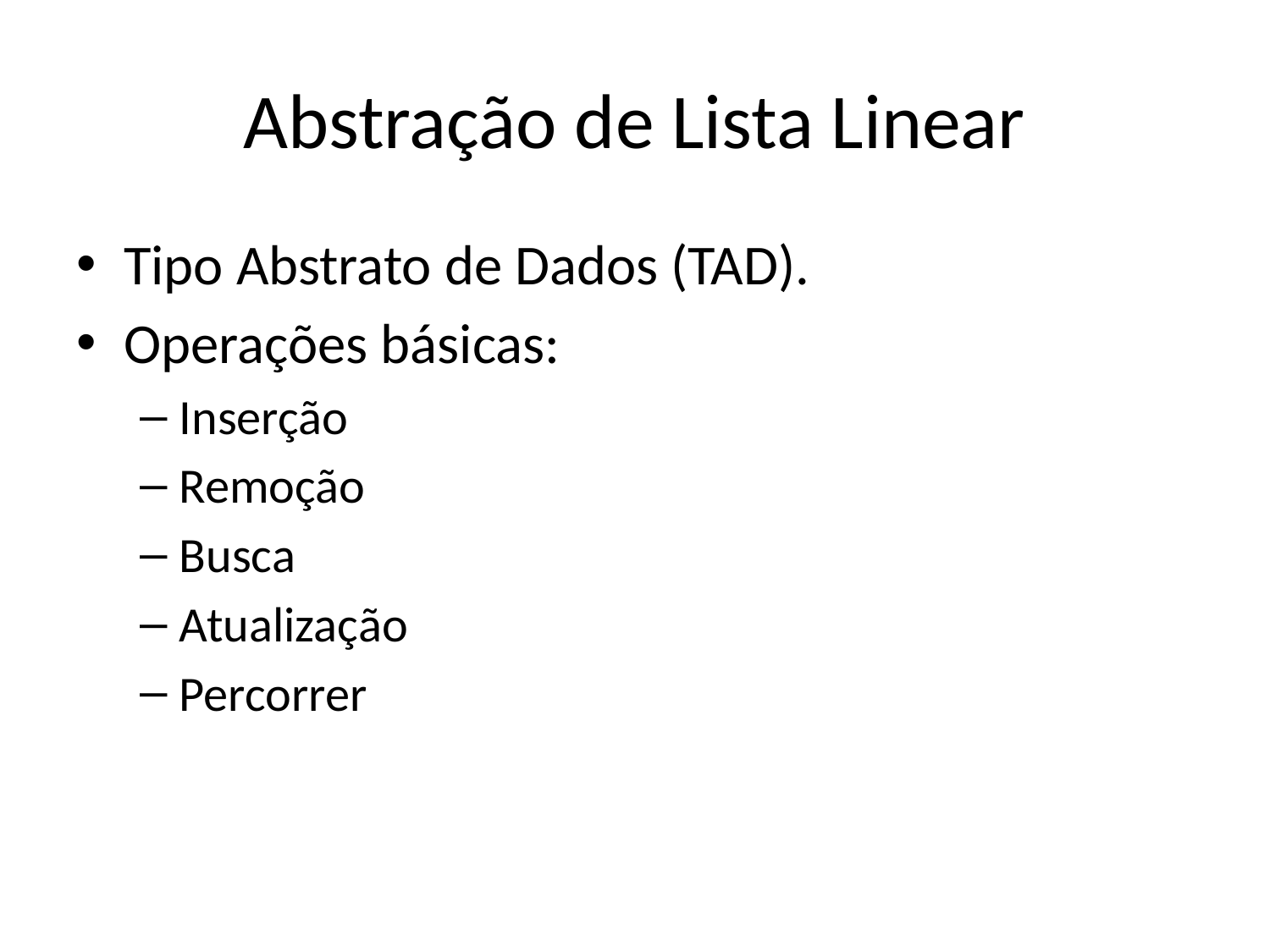

# Abstração de Lista Linear
Tipo Abstrato de Dados (TAD).
Operações básicas:
Inserção
Remoção
Busca
Atualização
Percorrer